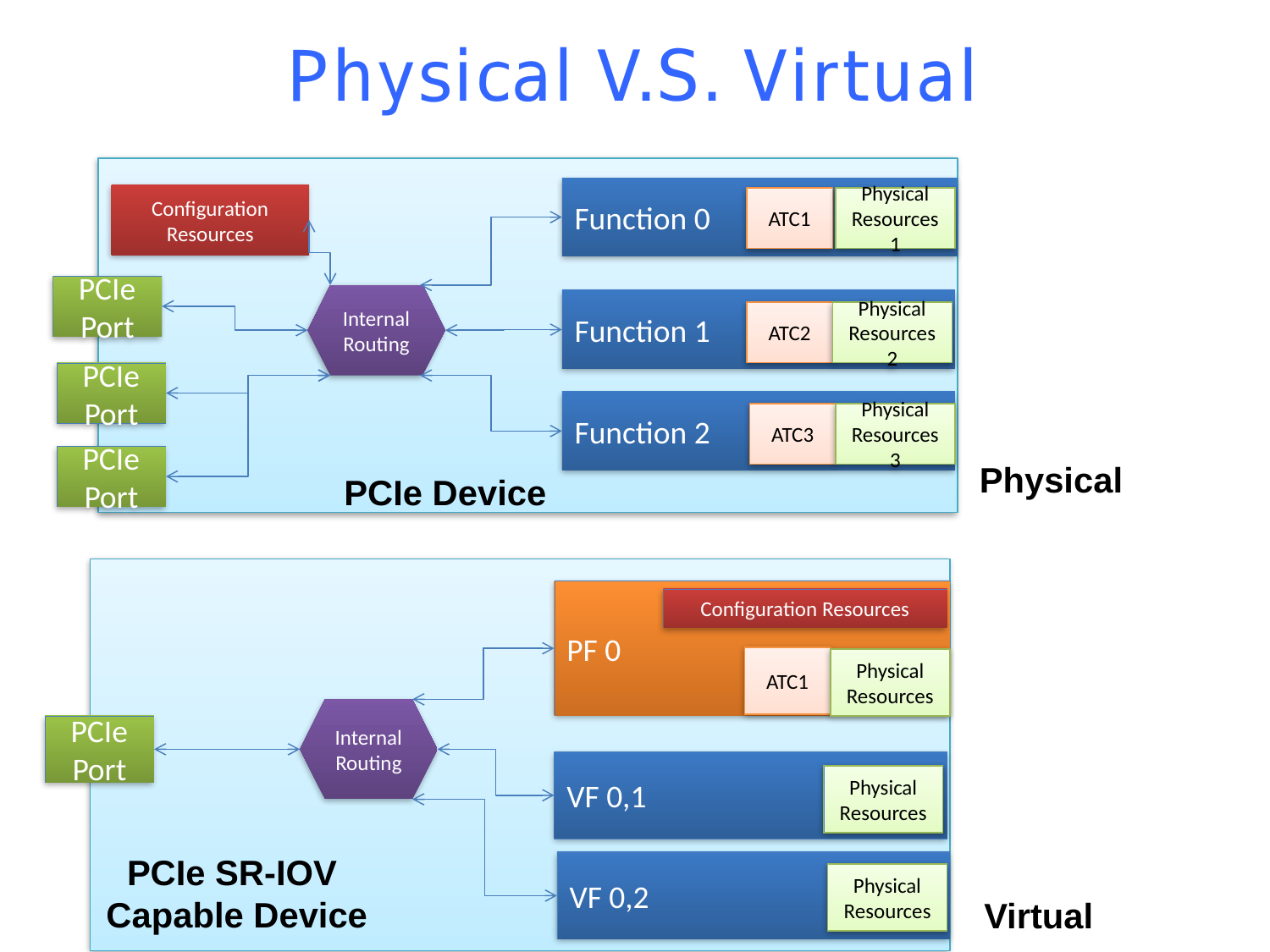

# Physical V.S. Virtual

Function 0
ATC1
Physical Resources1
Configuration Resources
PCIe
Port
Internal Routing
Function 1
ATC2
Physical Resources2
PCIe
Port
Function 2
ATC3
Physical Resources3
PCIe
Port
PCIe Device

Physical

PF 0
ATC1
Physical Resources
Internal Routing
PCIe
Port
VF 0,1
Physical Resources
VF 0,2
Physical Resources
PCIe SR-IOV
Capable Device
Configuration Resources
Virtual